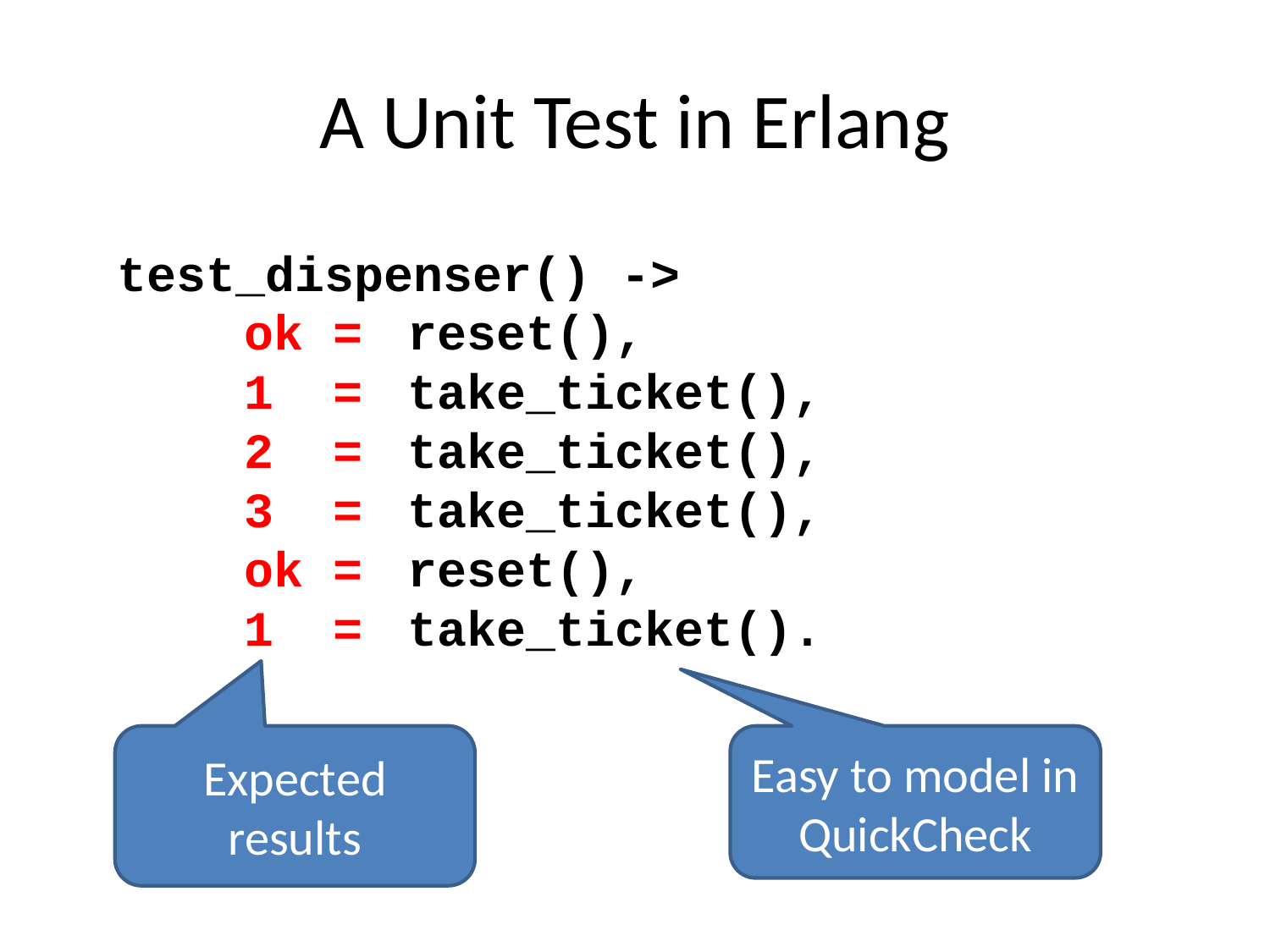

# A Unit Test in Erlang
test_dispenser() ->

	ok =
	1  =
	2  =
	3  =
	ok =
	1  =
reset(),
take_ticket(),
take_ticket(),
take_ticket(),
reset(),
take_ticket().

Expected results
Easy to model in QuickCheck